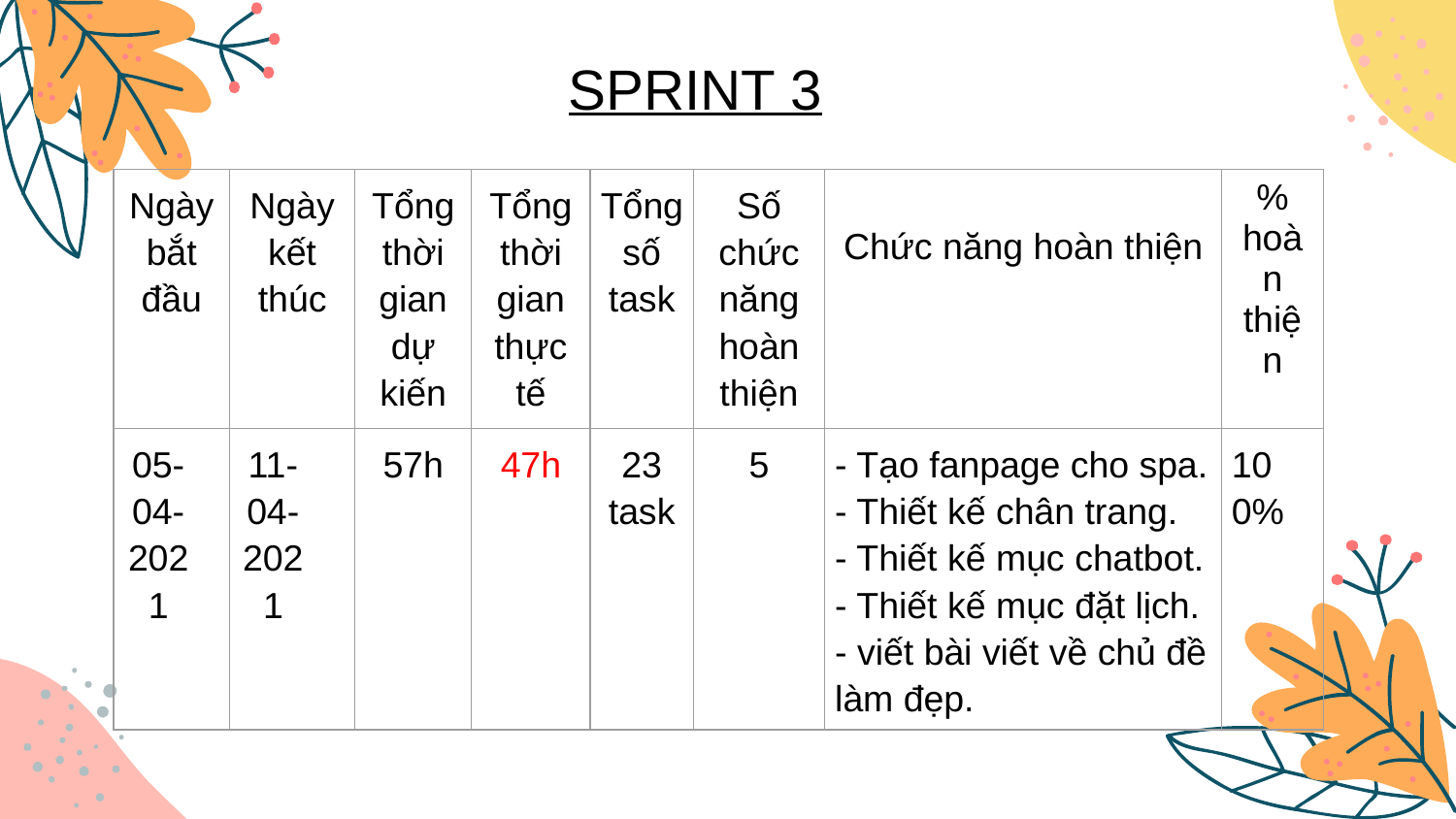

SPRINT 3
| Ngày bắt đầu | Ngày kết thúc | Tổng thời gian dự kiến | Tổng thời gian thực tế | Tổng số task | Số chức năng hoàn thiện | Chức năng hoàn thiện | % hoàn thiện |
| --- | --- | --- | --- | --- | --- | --- | --- |
| 05-04-2021 | 11-04-2021 | 57h | 47h | 23 task | 5 | - Tạo fanpage cho spa. - Thiết kế chân trang. - Thiết kế mục chatbot. - Thiết kế mục đặt lịch. - viết bài viết về chủ đề làm đẹp. | 100% |